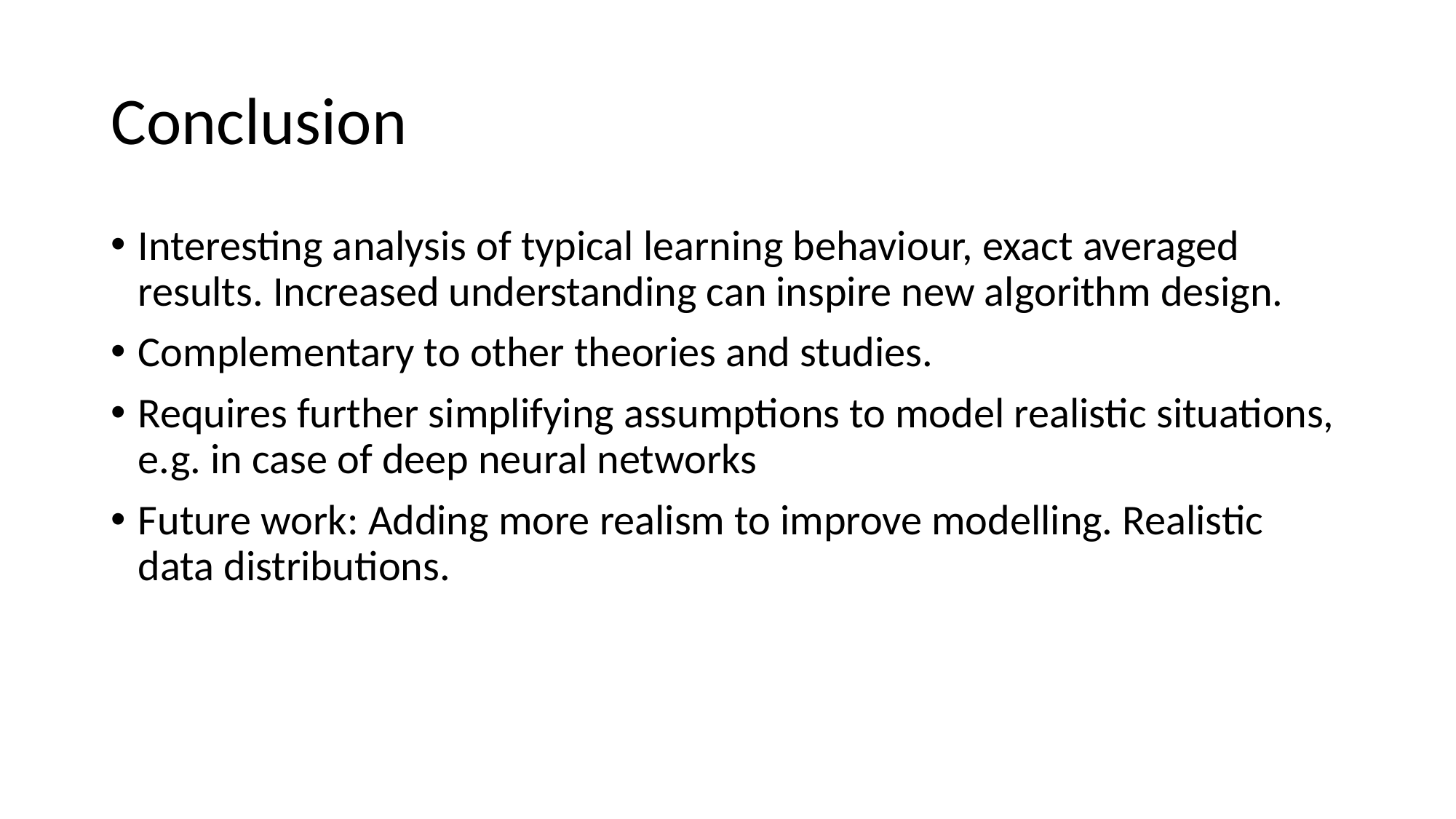

# Conclusion
Interesting analysis of typical learning behaviour, exact averaged results. Increased understanding can inspire new algorithm design.
Complementary to other theories and studies.
Requires further simplifying assumptions to model realistic situations, e.g. in case of deep neural networks
Future work: Adding more realism to improve modelling. Realistic data distributions.